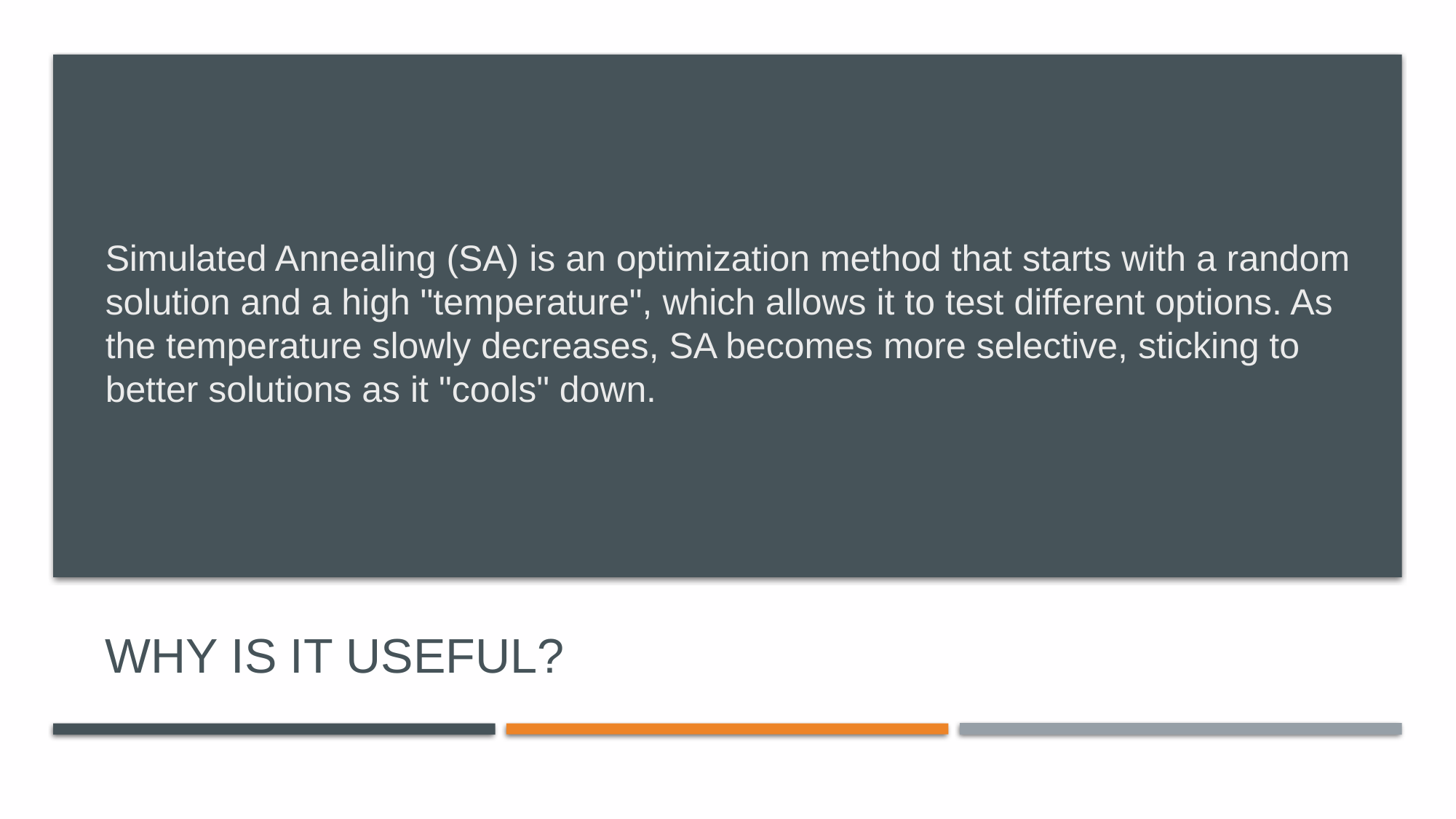

Simulated Annealing (SA) is an optimization method that starts with a random solution and a high "temperature", which allows it to test different options. As the temperature slowly decreases, SA becomes more selective, sticking to better solutions as it "cools" down.
# why is it useful?